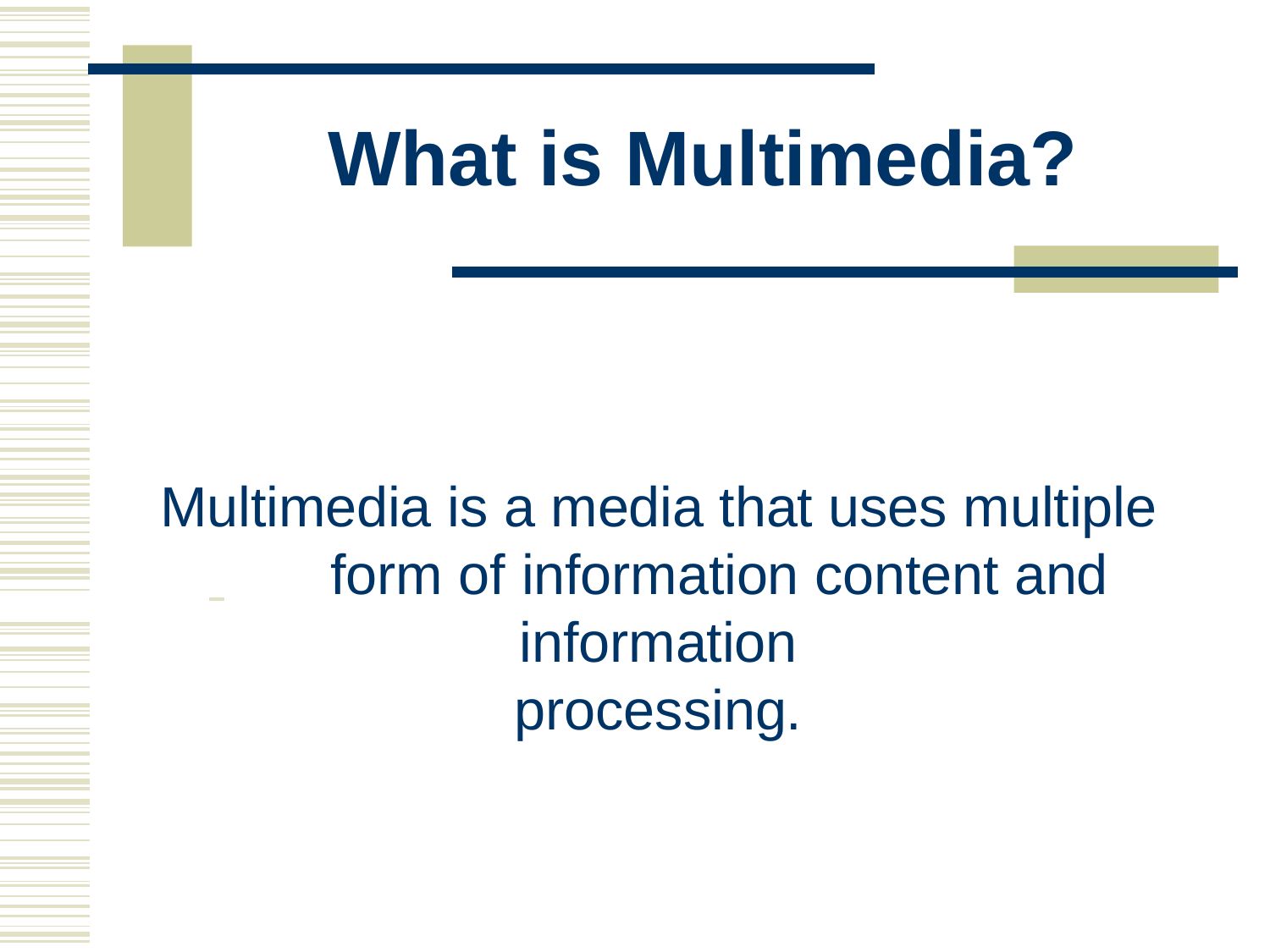

# What is Multimedia?

Multimedia is a media that uses multiple
 	 form of information content and information
processing.